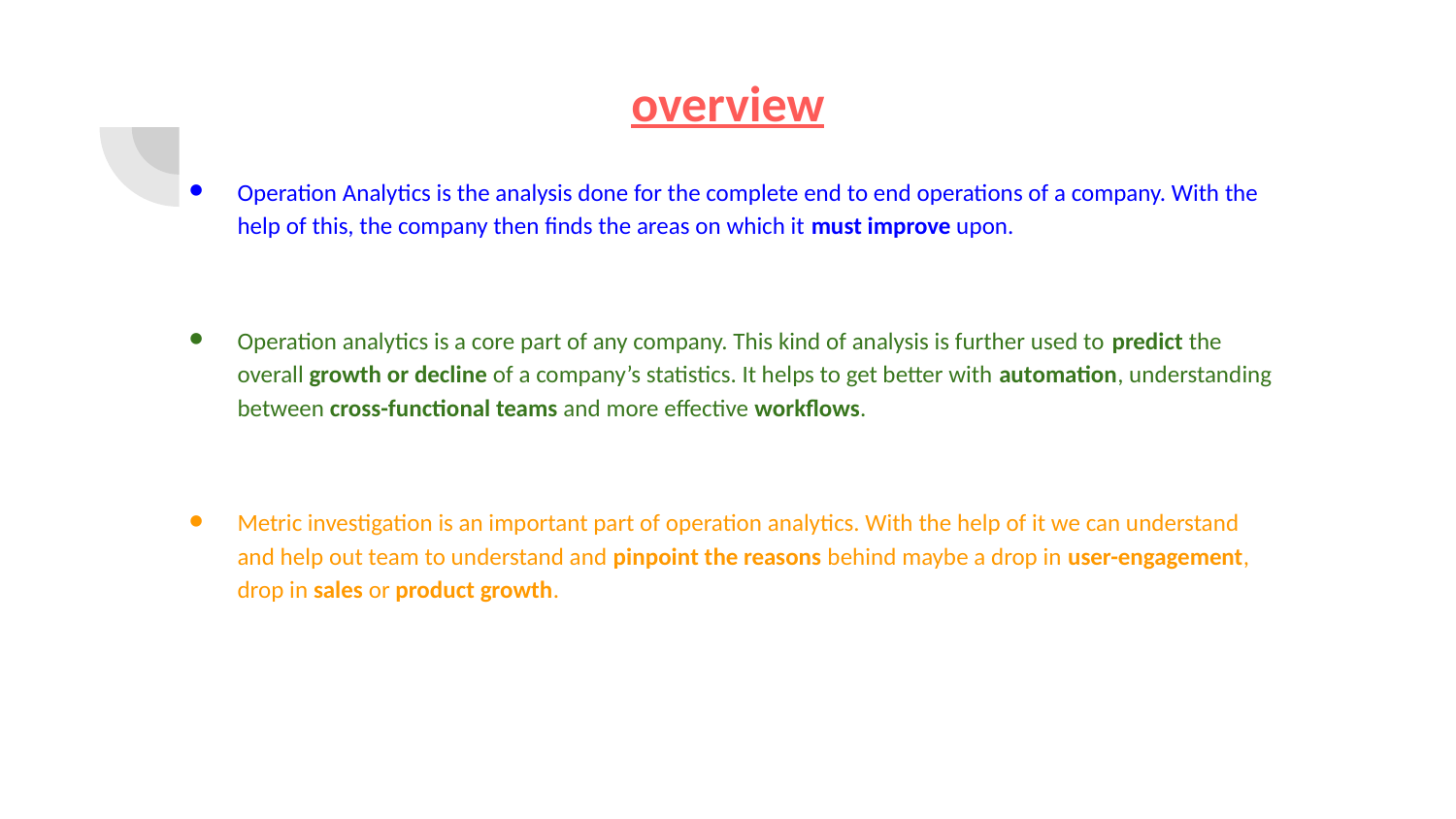

# overview
Operation Analytics is the analysis done for the complete end to end operations of a company. With the help of this, the company then finds the areas on which it must improve upon.

Operation analytics is a core part of any company. This kind of analysis is further used to predict the overall growth or decline of a company’s statistics. It helps to get better with automation, understanding between cross-functional teams and more effective workflows.

Metric investigation is an important part of operation analytics. With the help of it we can understand and help out team to understand and pinpoint the reasons behind maybe a drop in user-engagement, drop in sales or product growth.